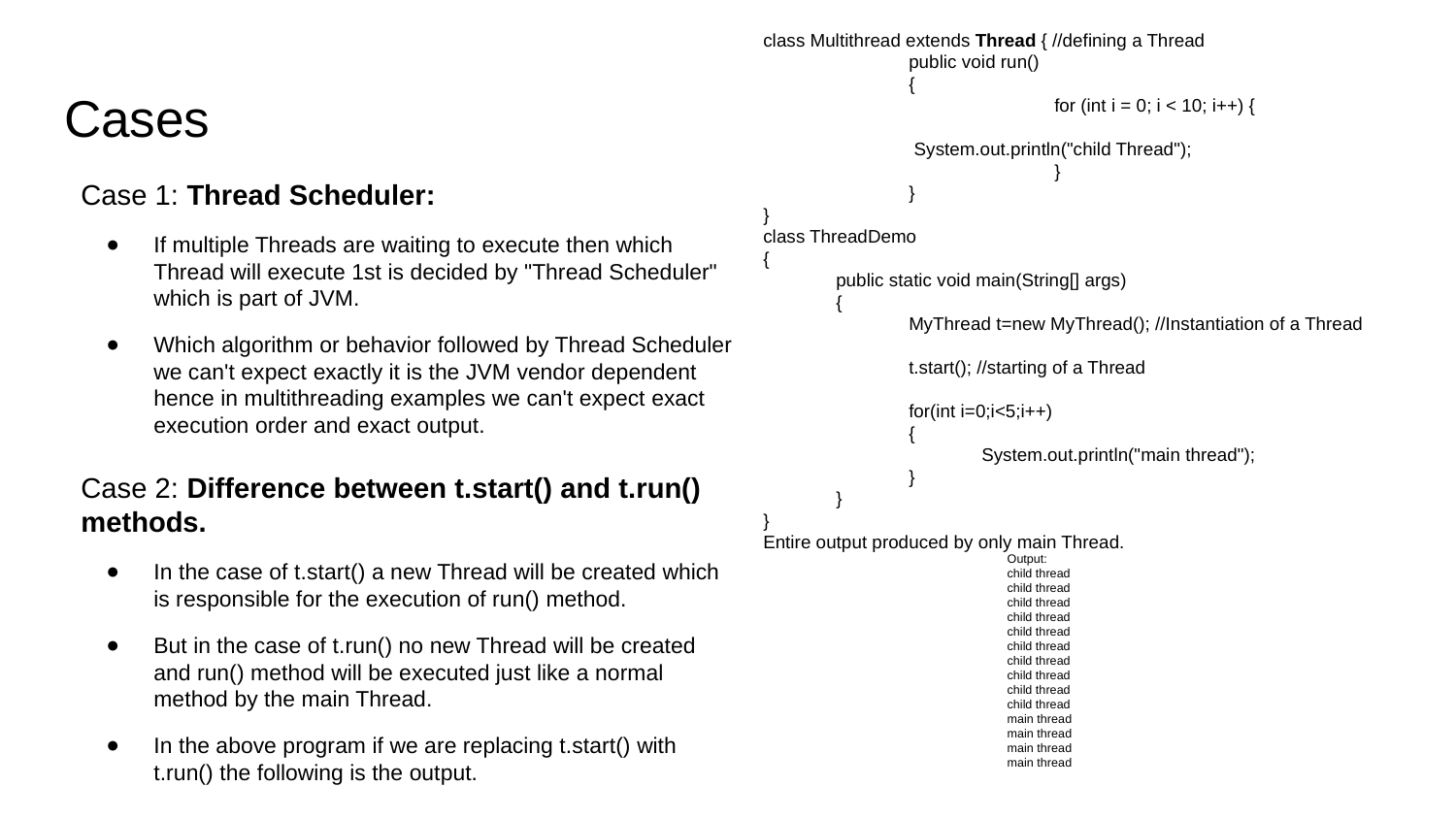

class Multithread extends Thread { //defining a Thread
	public void run()
	{
		for (int i = 0; i < 10; i++) {

 System.out.println("child Thread");
		}
	}
}
class ThreadDemo
{
public static void main(String[] args)
{
MyThread t=new MyThread(); //Instantiation of a Thread

t.start(); //starting of a Thread

for(int i=0;i<5;i++)
{
System.out.println("main thread");
}
}
}
Entire output produced by only main Thread.
# Cases
Case 1: Thread Scheduler:
If multiple Threads are waiting to execute then which Thread will execute 1st is decided by "Thread Scheduler" which is part of JVM.
Which algorithm or behavior followed by Thread Scheduler we can't expect exactly it is the JVM vendor dependent hence in multithreading examples we can't expect exact execution order and exact output.
Case 2: Difference between t.start() and t.run() methods.
In the case of t.start() a new Thread will be created which is responsible for the execution of run() method.
But in the case of t.run() no new Thread will be created and run() method will be executed just like a normal method by the main Thread.
In the above program if we are replacing t.start() with t.run() the following is the output.
Output:
child thread
child thread
child thread
child thread
child thread
child thread
child thread
child thread
child thread
child thread
main thread
main thread
main thread
main thread